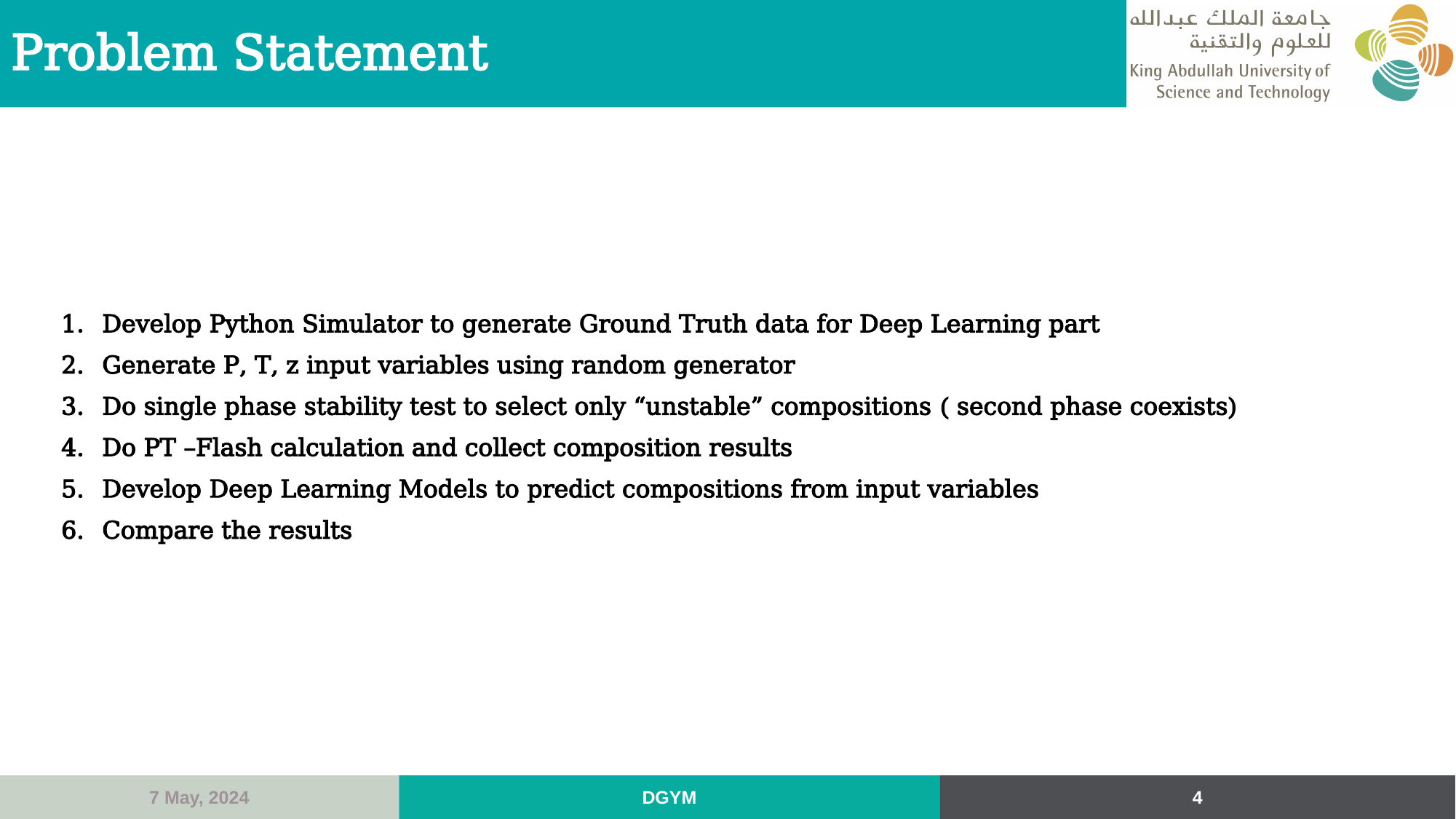

# Problem Statement
Develop Python Simulator to generate Ground Truth data for Deep Learning part
Generate P, T, z input variables using random generator
Do single phase stability test to select only “unstable” compositions ( second phase coexists)
Do PT –Flash calculation and collect composition results
Develop Deep Learning Models to predict compositions from input variables
Compare the results
7 May, 2024
DGYM
4